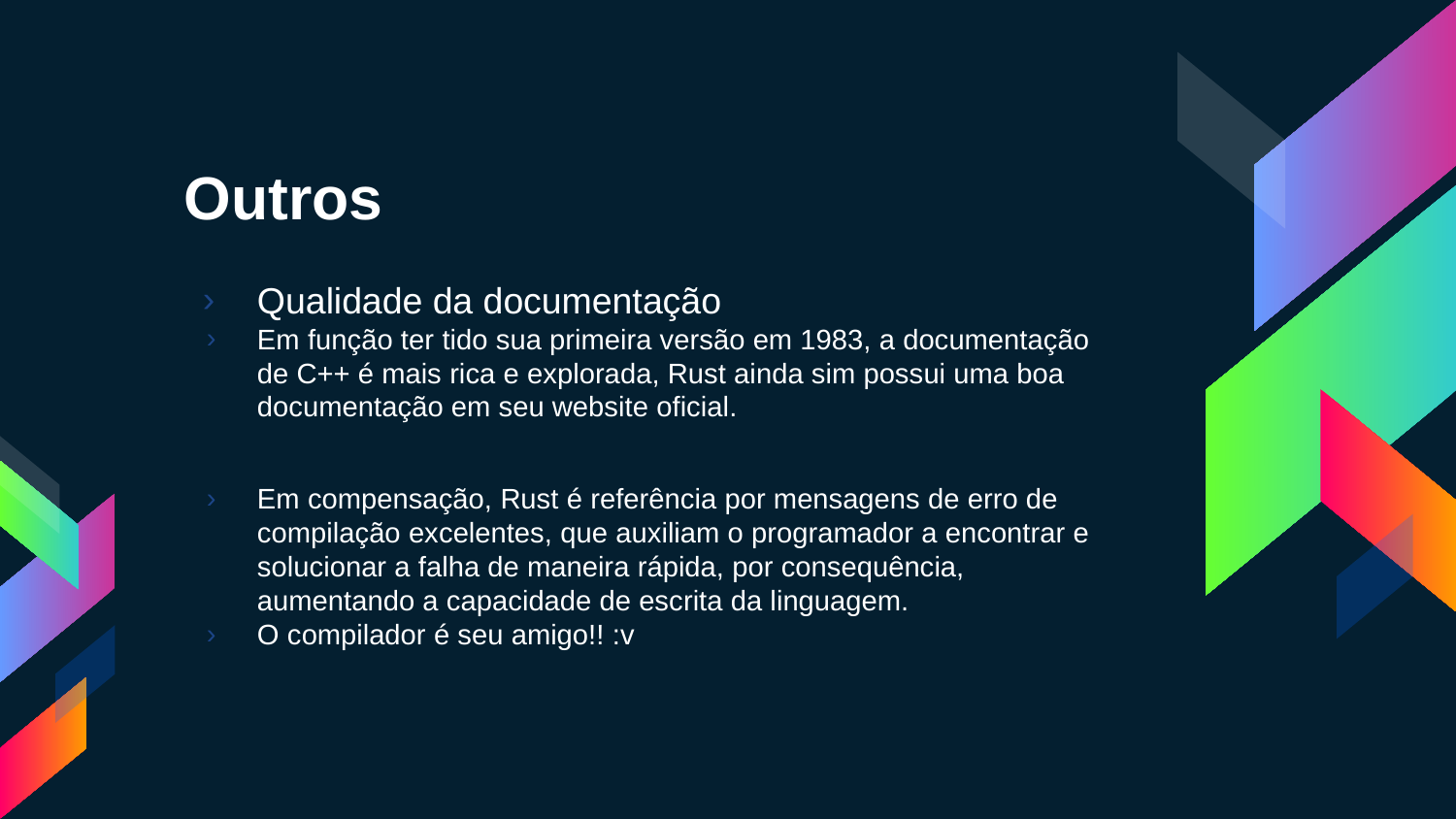

# Outros
Qualidade da documentação
Em função ter tido sua primeira versão em 1983, a documentação de C++ é mais rica e explorada, Rust ainda sim possui uma boa documentação em seu website oficial.

Em compensação, Rust é referência por mensagens de erro de compilação excelentes, que auxiliam o programador a encontrar e solucionar a falha de maneira rápida, por consequência, aumentando a capacidade de escrita da linguagem.
O compilador é seu amigo!! :v